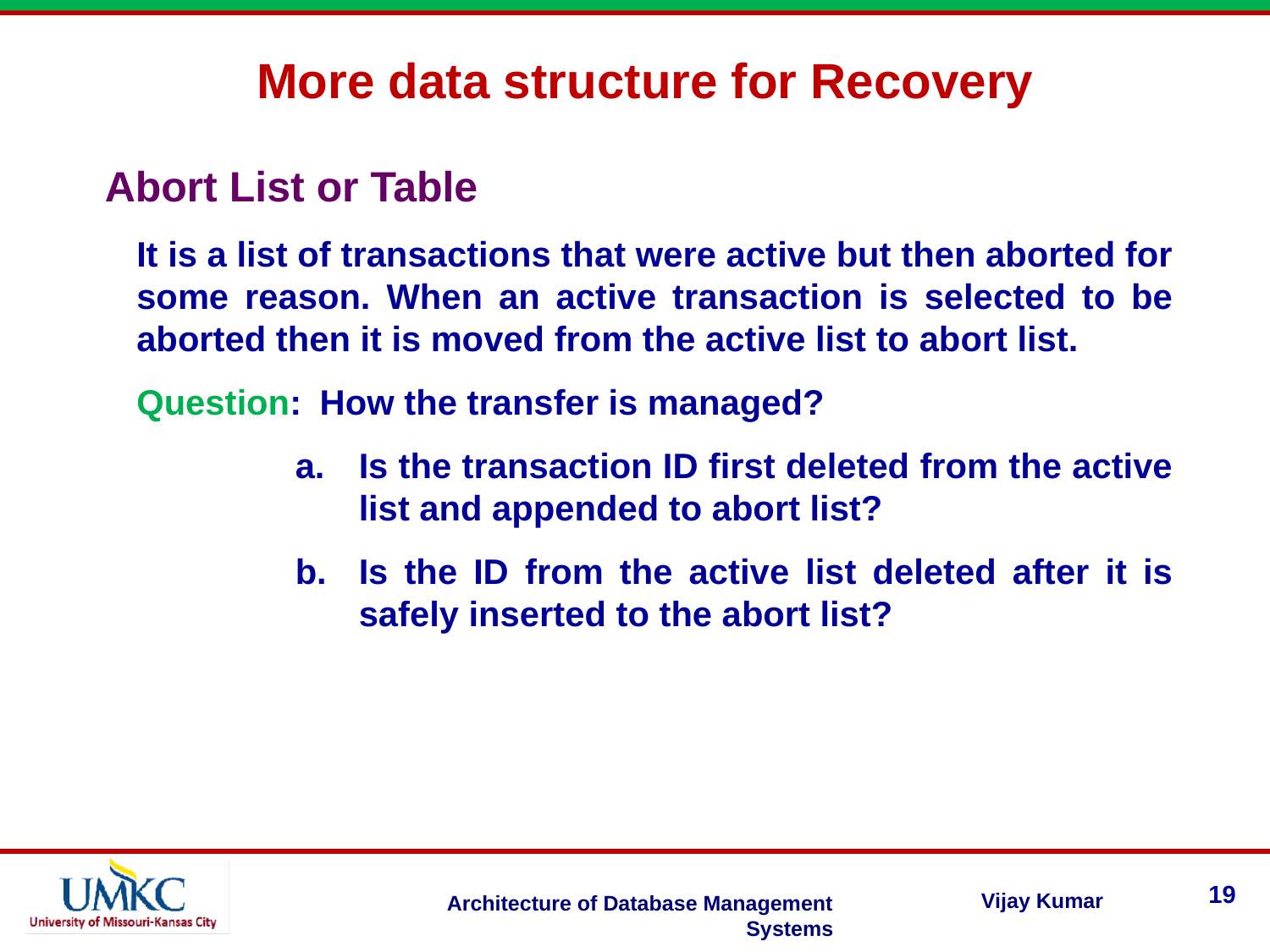

More data structure for Recovery
Abort List or Table
It is a list of transactions that were active but then aborted for some reason. When an active transaction is selected to be aborted then it is moved from the active list to abort list.
Question:	How the transfer is managed?
Is the transaction ID first deleted from the active list and appended to abort list?
Is the ID from the active list deleted after it is safely inserted to the abort list?
19